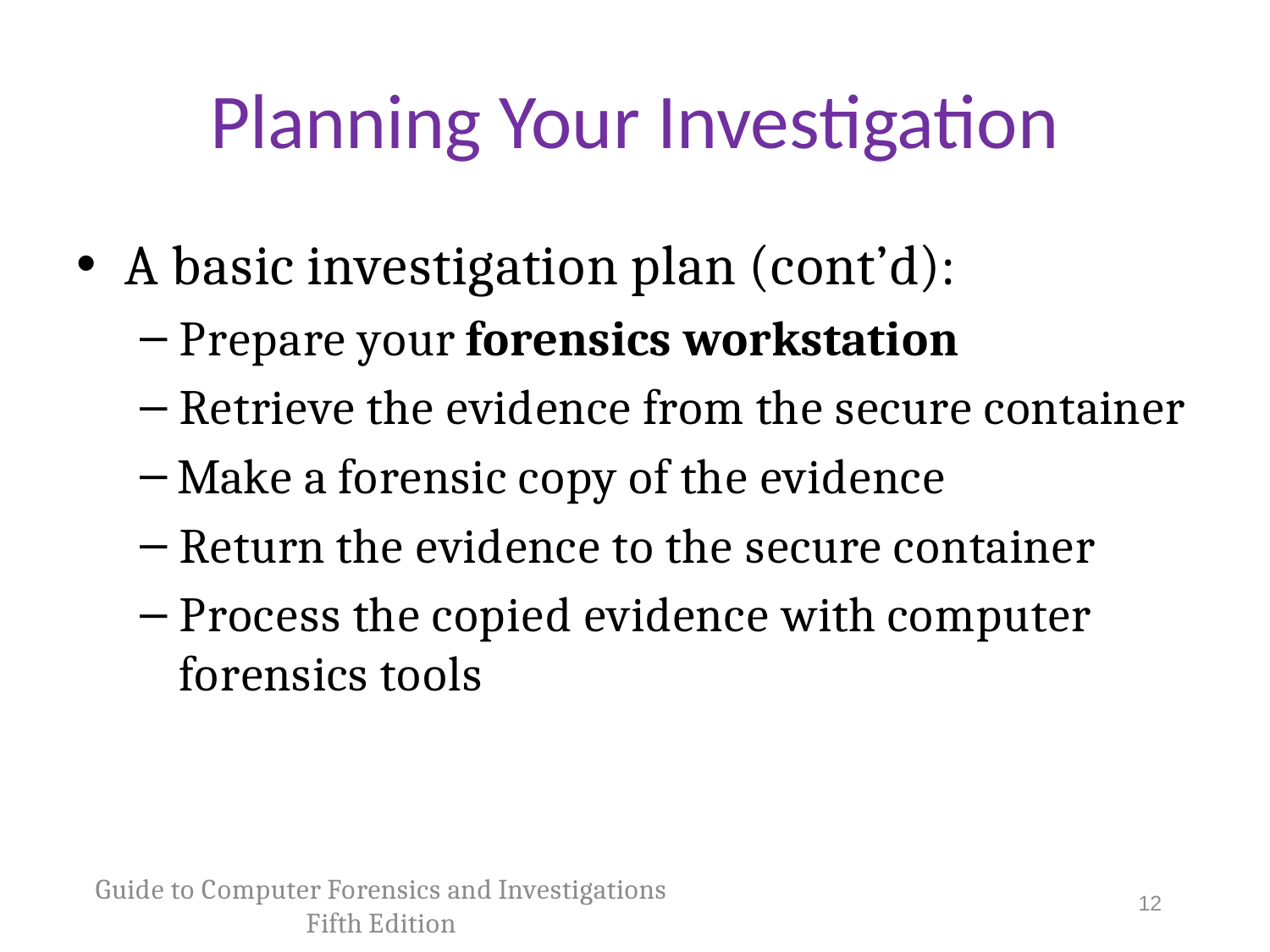

# Planning Your Investigation
A basic investigation plan (cont’d):
Prepare your forensics workstation
Retrieve the evidence from the secure container
Make a forensic copy of the evidence
Return the evidence to the secure container
Process the copied evidence with computer forensics tools

Guide to Computer Forensics and Investigations Fifth Edition
12